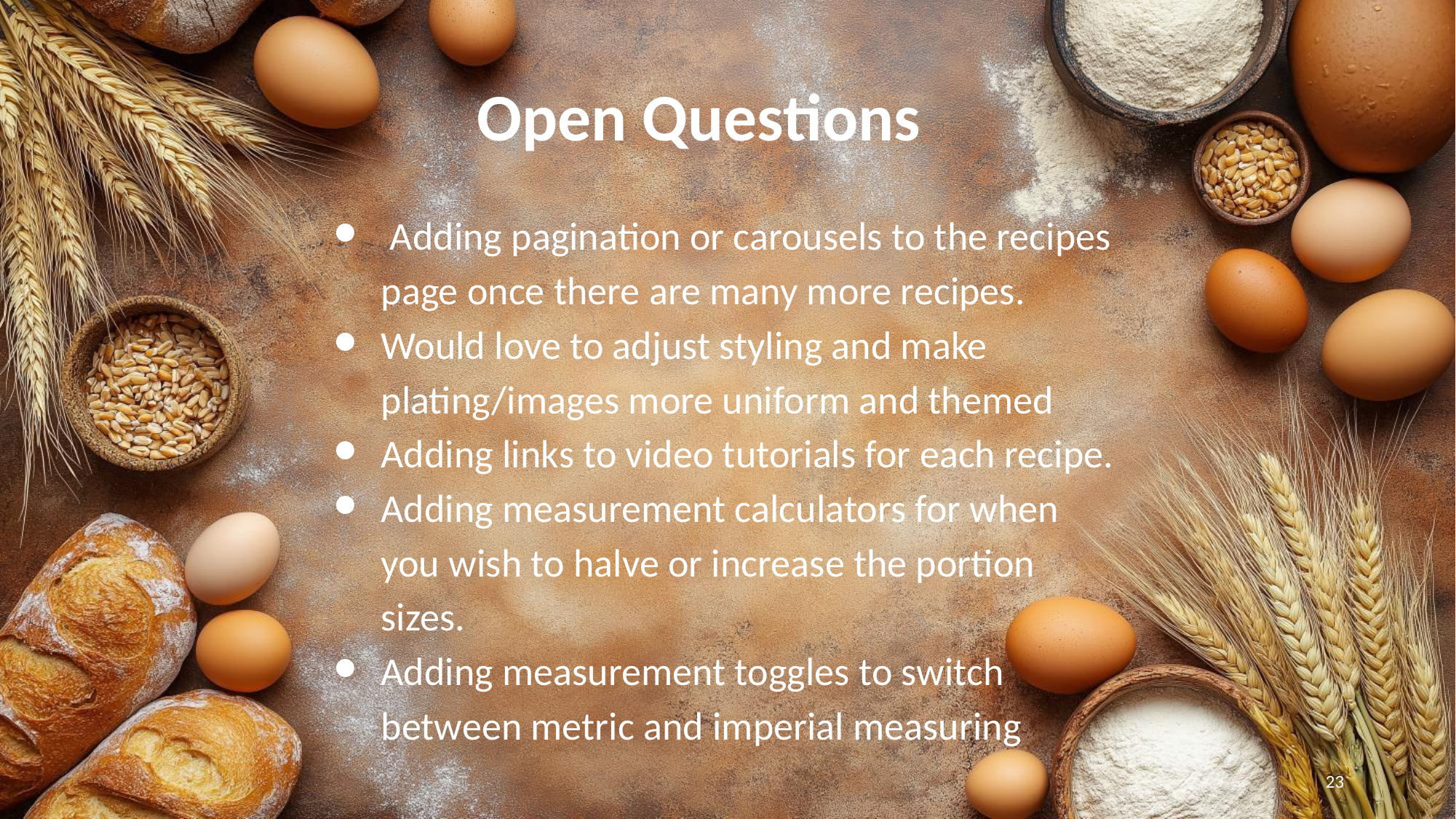

# Open Questions
 Adding pagination or carousels to the recipes page once there are many more recipes.
Would love to adjust styling and make plating/images more uniform and themed
Adding links to video tutorials for each recipe.
Adding measurement calculators for when you wish to halve or increase the portion sizes.
Adding measurement toggles to switch between metric and imperial measuring

23